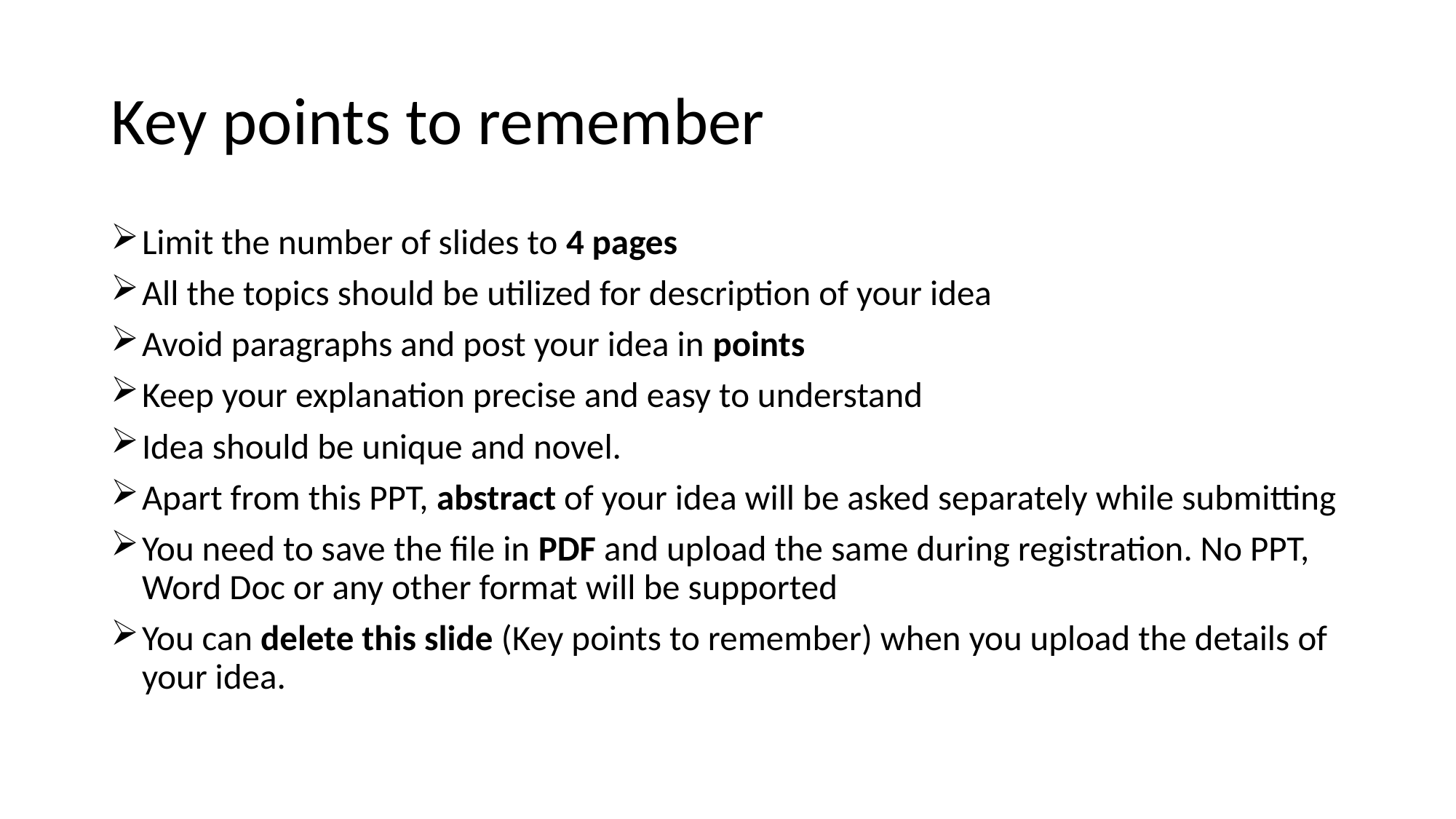

# Key points to remember
Limit the number of slides to 4 pages
All the topics should be utilized for description of your idea
Avoid paragraphs and post your idea in points
Keep your explanation precise and easy to understand
Idea should be unique and novel.
Apart from this PPT, abstract of your idea will be asked separately while submitting
You need to save the file in PDF and upload the same during registration. No PPT, Word Doc or any other format will be supported
You can delete this slide (Key points to remember) when you upload the details of your idea.